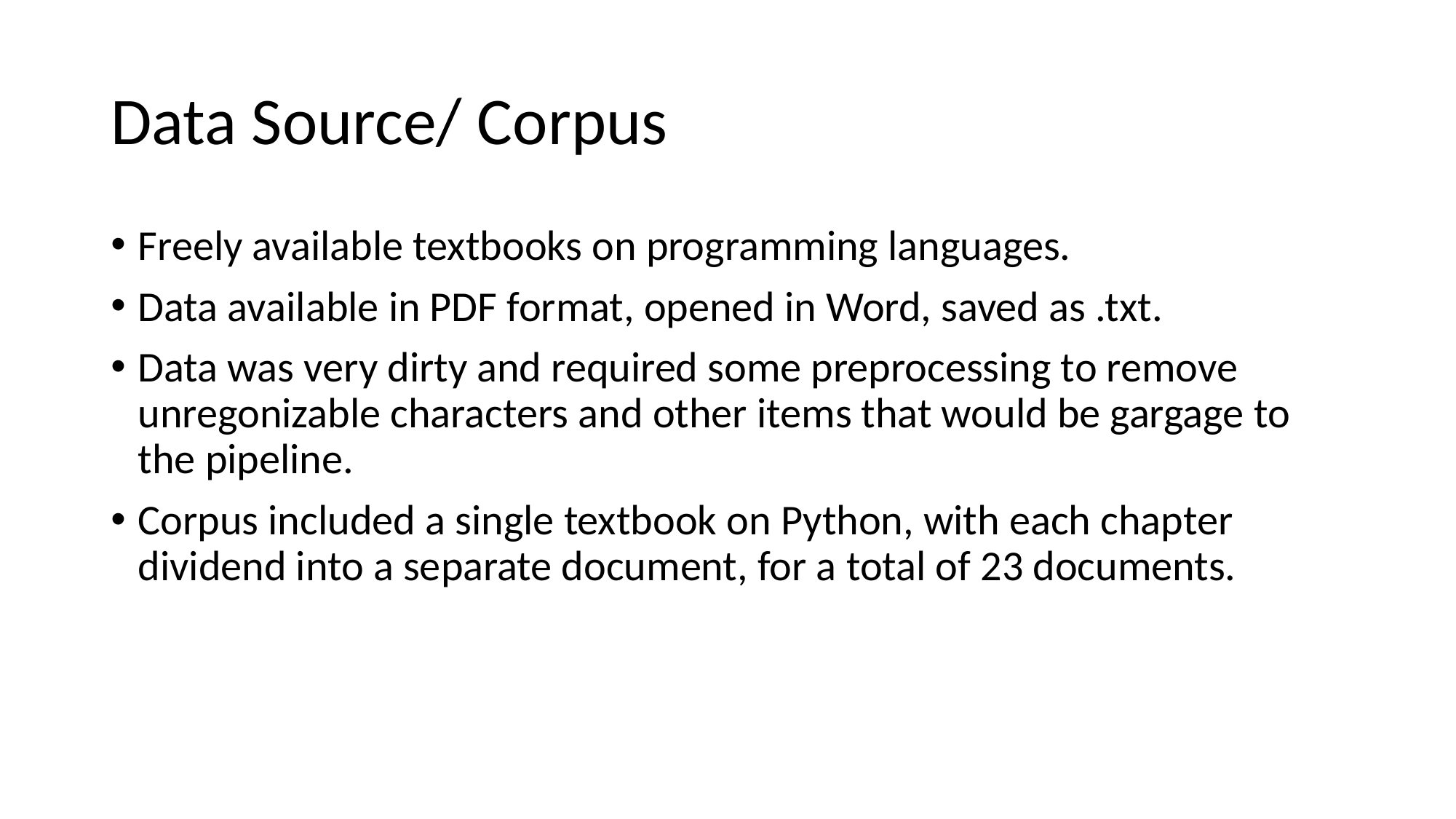

# Data Source/ Corpus
Freely available textbooks on programming languages.
Data available in PDF format, opened in Word, saved as .txt.
Data was very dirty and required some preprocessing to remove unregonizable characters and other items that would be gargage to the pipeline.
Corpus included a single textbook on Python, with each chapter dividend into a separate document, for a total of 23 documents.